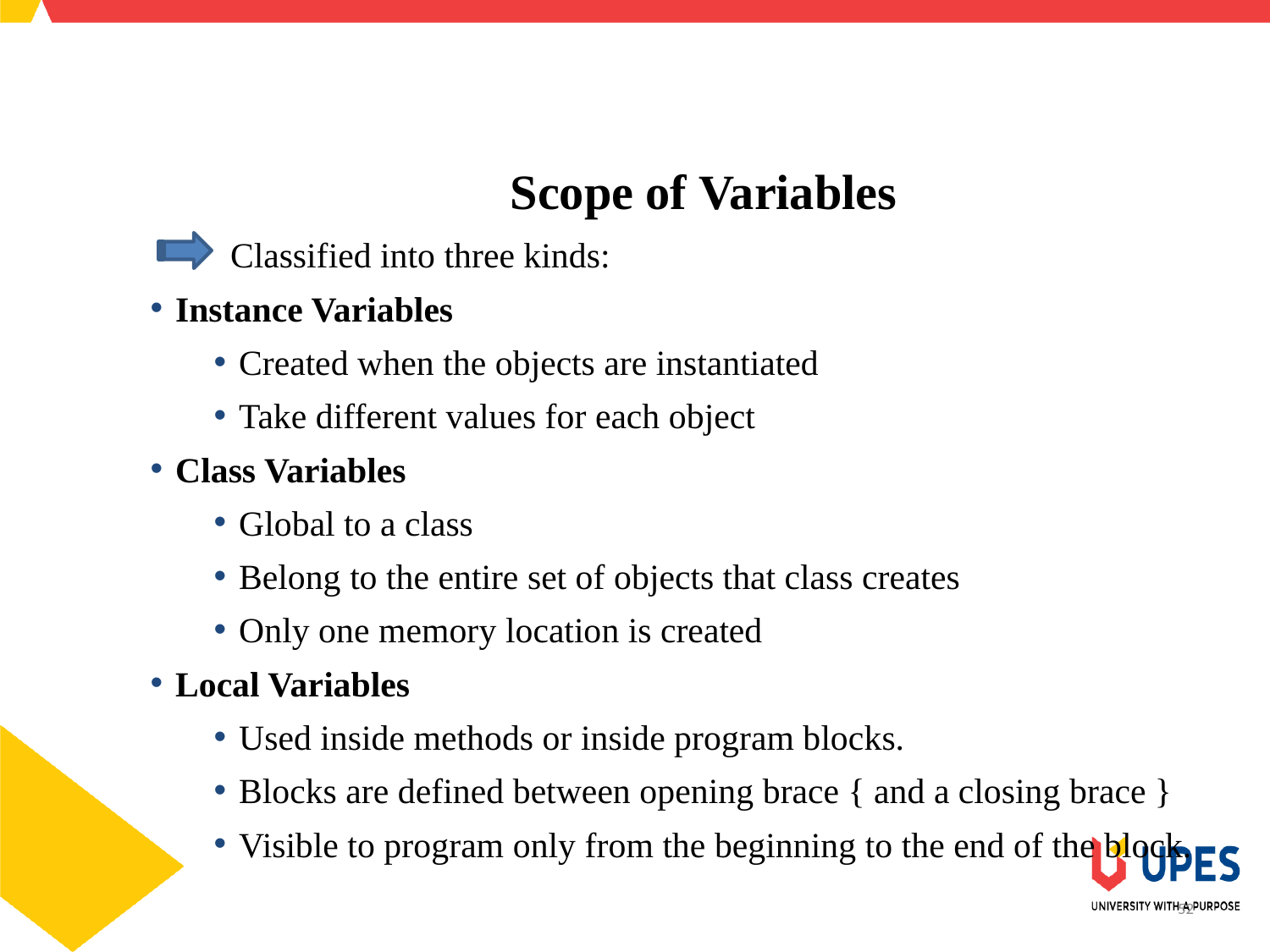

SCHOOL OF ENGINEERING & TECHNOLOGY
DEPARTMENT OF COMPUTER SCIENCE AND ENGINEERING
Scope of Variables
         Classified into three kinds:
Instance Variables
Created when the objects are instantiated
Take different values for each object
Class Variables
Global to a class
Belong to the entire set of objects that class creates
Only one memory location is created
Local Variables
Used inside methods or inside program blocks.
Blocks are defined between opening brace { and a closing brace }
Visible to program only from the beginning to the end of the block.

52